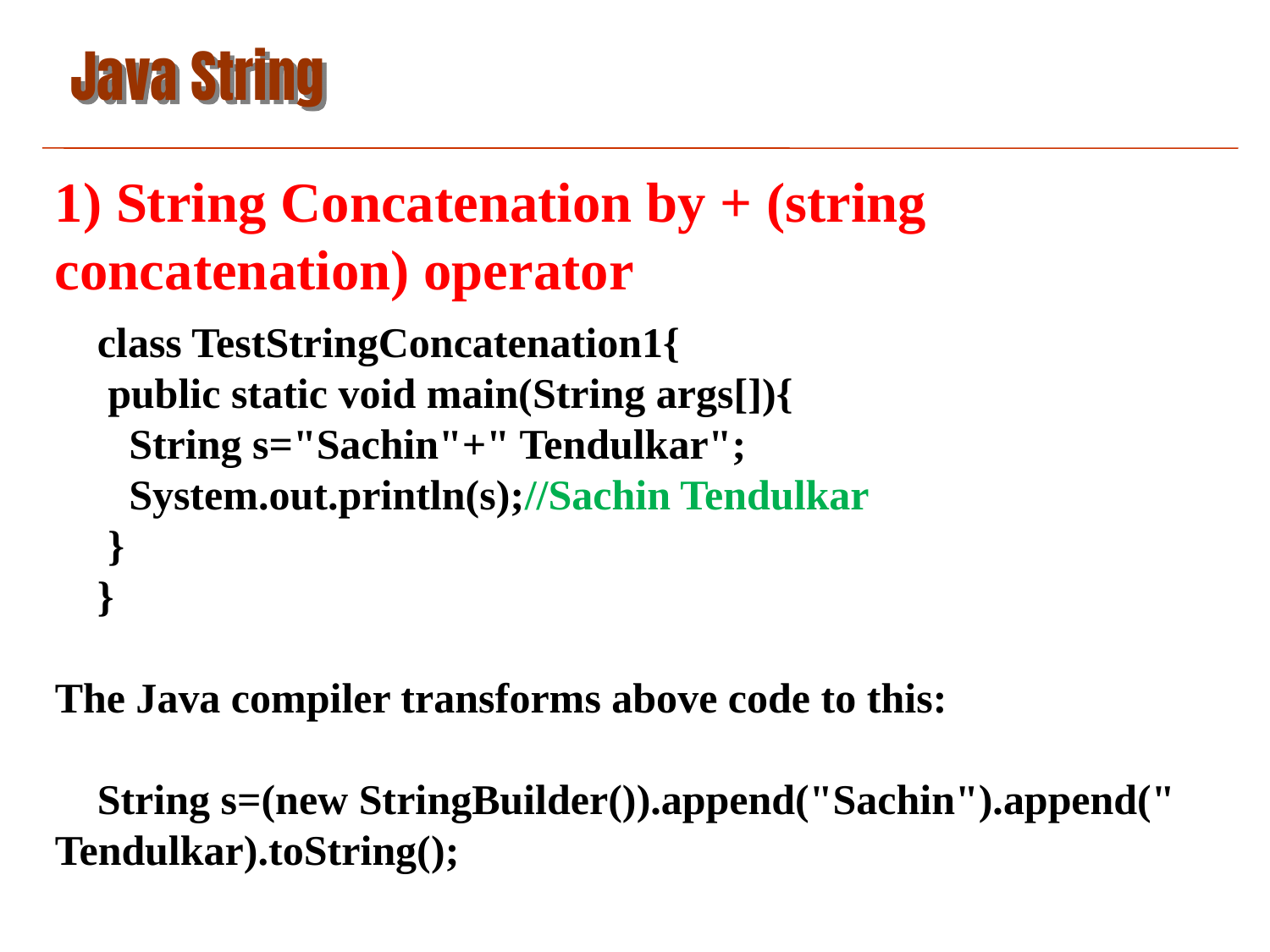

Java String

1) String Concatenation by + (string concatenation) operator
    class TestStringConcatenation1{
     public static void main(String args[]){
       String s="Sachin"+" Tendulkar";
       System.out.println(s);//Sachin Tendulkar
     }
    }

The Java compiler transforms above code to this:

    String s=(new StringBuilder()).append("Sachin").append(" Tendulkar).toString();